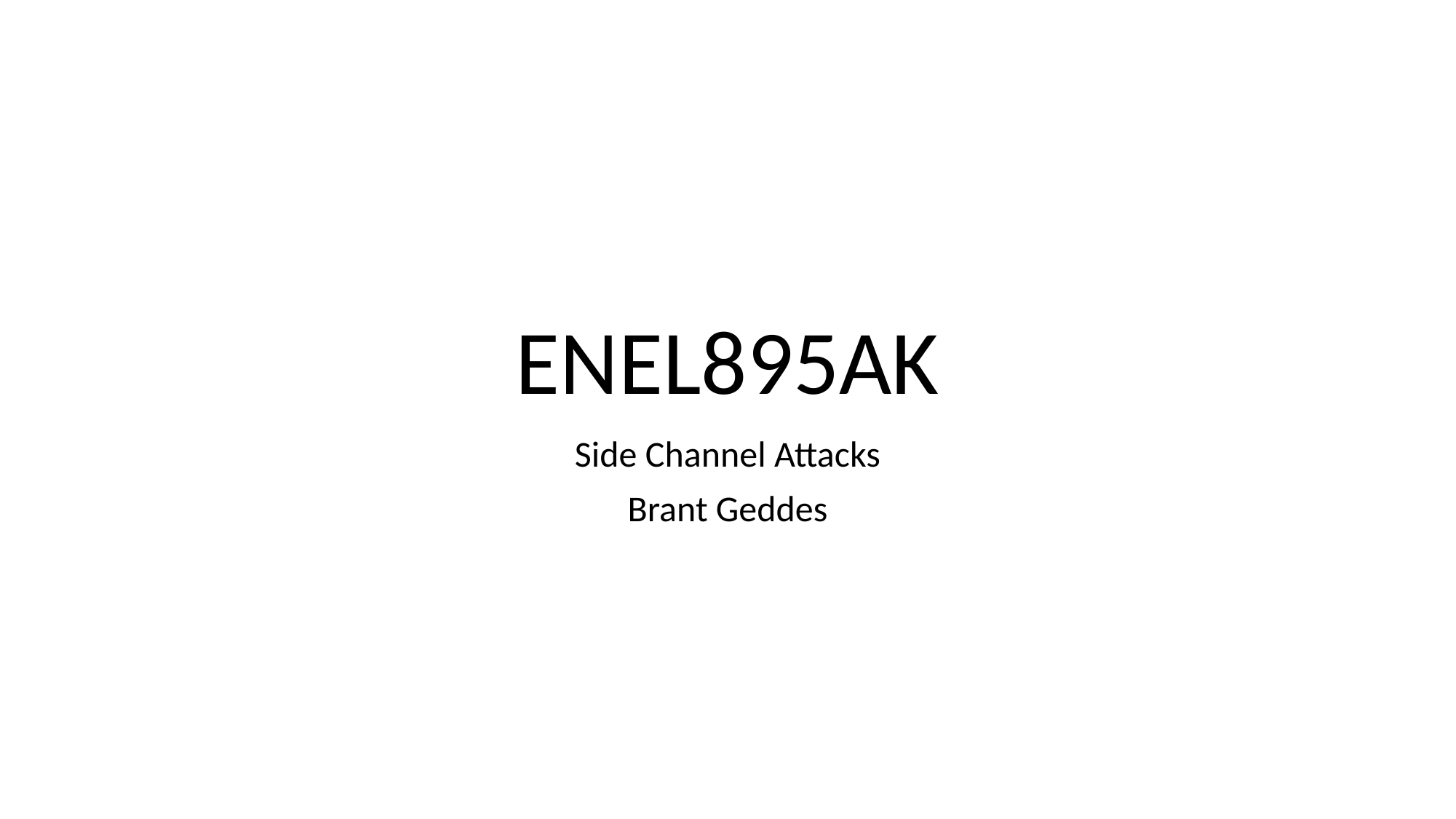

# ENEL895AK
Side Channel Attacks
Brant Geddes